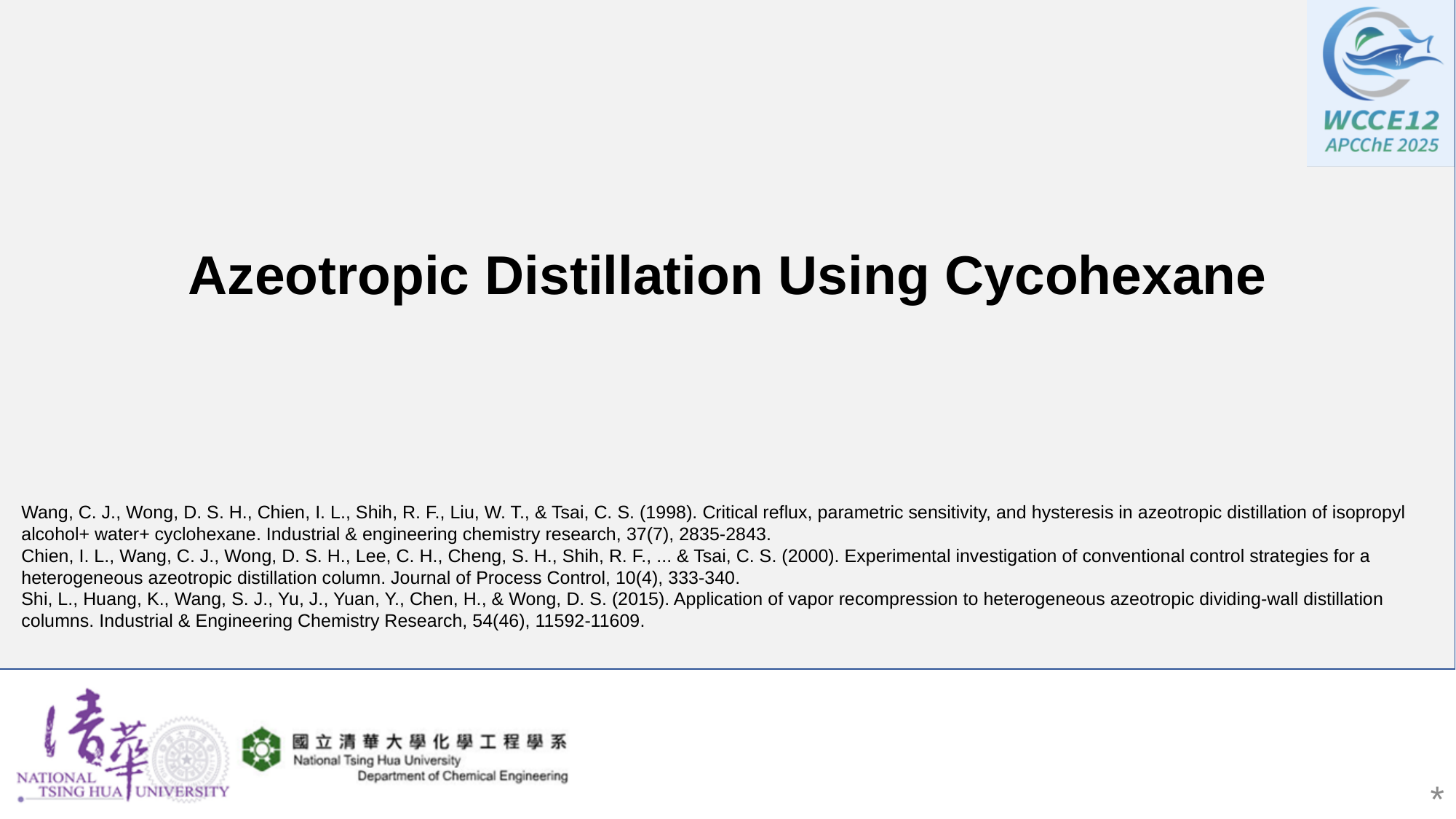

# Azeotropic Distillation Using Cycohexane
Wang, C. J., Wong, D. S. H., Chien, I. L., Shih, R. F., Liu, W. T., & Tsai, C. S. (1998). Critical reflux, parametric sensitivity, and hysteresis in azeotropic distillation of isopropyl alcohol+ water+ cyclohexane. Industrial & engineering chemistry research, 37(7), 2835-2843.
Chien, I. L., Wang, C. J., Wong, D. S. H., Lee, C. H., Cheng, S. H., Shih, R. F., ... & Tsai, C. S. (2000). Experimental investigation of conventional control strategies for a heterogeneous azeotropic distillation column. Journal of Process Control, 10(4), 333-340.
Shi, L., Huang, K., Wang, S. J., Yu, J., Yuan, Y., Chen, H., & Wong, D. S. (2015). Application of vapor recompression to heterogeneous azeotropic dividing-wall distillation columns. Industrial & Engineering Chemistry Research, 54(46), 11592-11609.
*